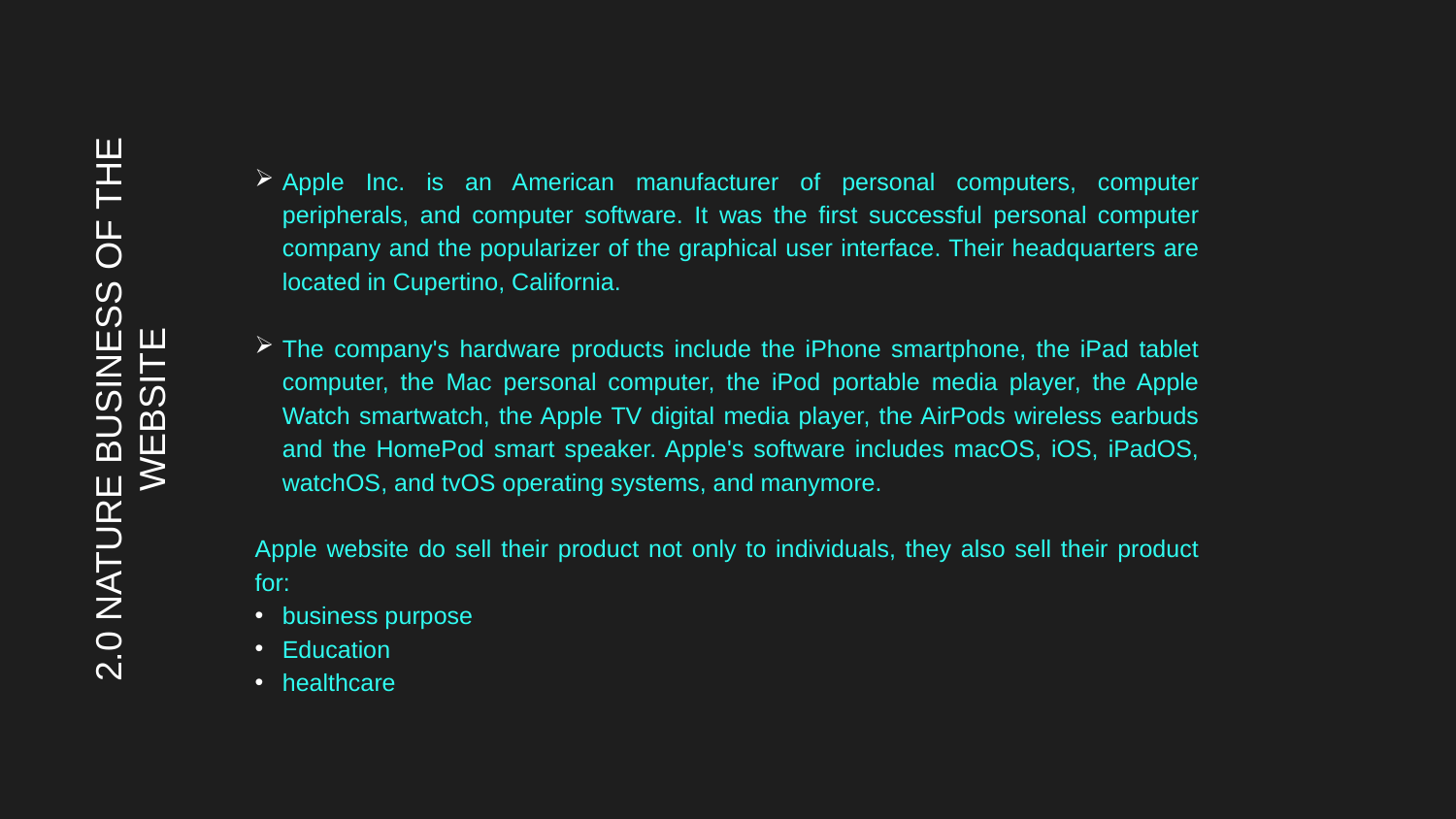

Apple Inc. is an American manufacturer of personal computers, computer peripherals, and computer software. It was the first successful personal computer company and the popularizer of the graphical user interface. Their headquarters are located in Cupertino, California.

The company's hardware products include the iPhone smartphone, the iPad tablet computer, the Mac personal computer, the iPod portable media player, the Apple Watch smartwatch, the Apple TV digital media player, the AirPods wireless earbuds and the HomePod smart speaker. Apple's software includes macOS, iOS, iPadOS, watchOS, and tvOS operating systems, and manymore.

Apple website do sell their product not only to individuals, they also sell their product for:
business purpose
Education
healthcare
# 2.0 NATURE BUSINESS OF THE WEBSITE